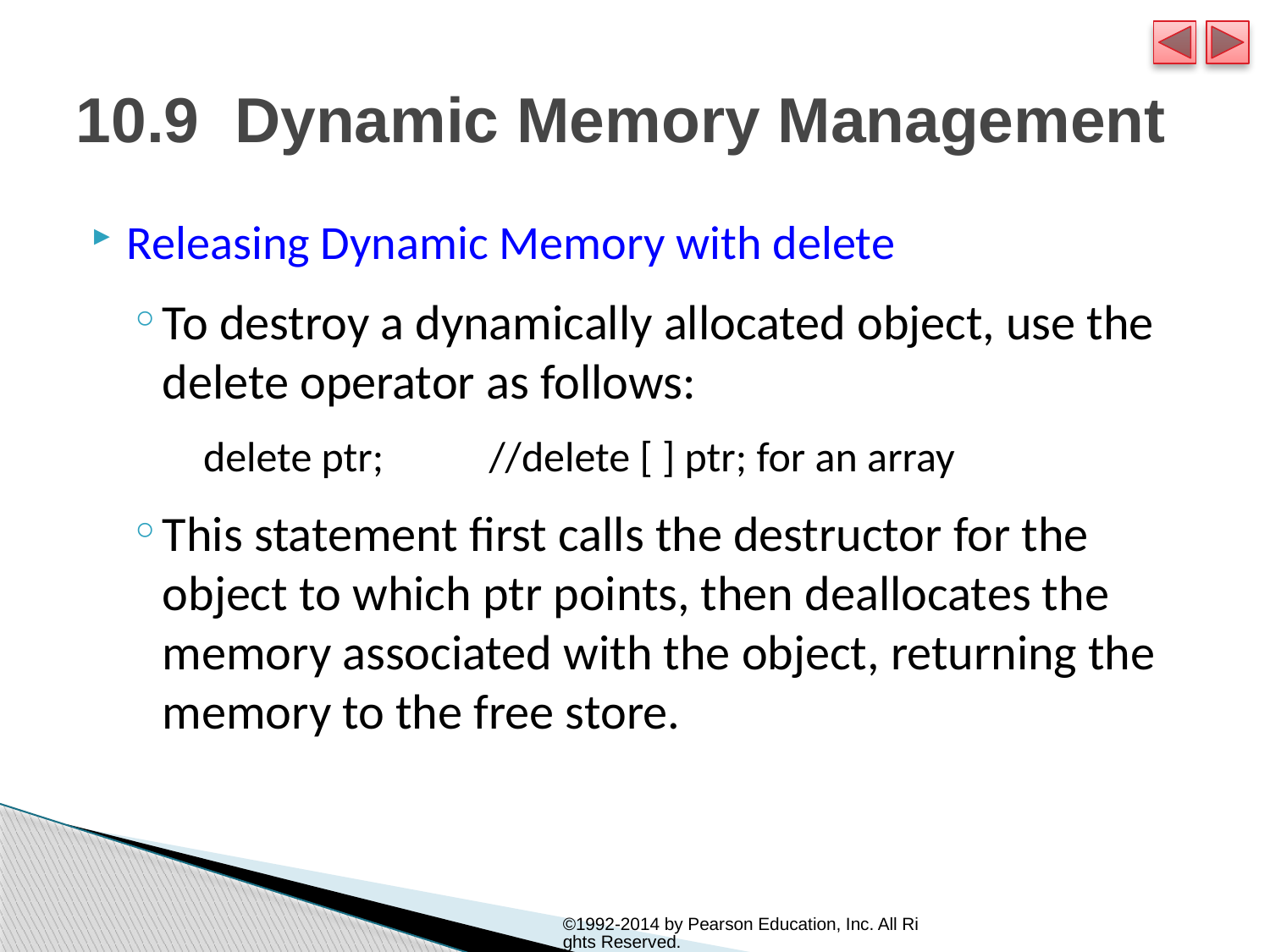

# 10.9  Dynamic Memory Management
Releasing Dynamic Memory with delete
To destroy a dynamically allocated object, use the delete operator as follows:
delete ptr;	//delete [ ] ptr; for an array
This statement first calls the destructor for the object to which ptr points, then deallocates the memory associated with the object, returning the memory to the free store.
©1992-2014 by Pearson Education, Inc. All Rights Reserved.